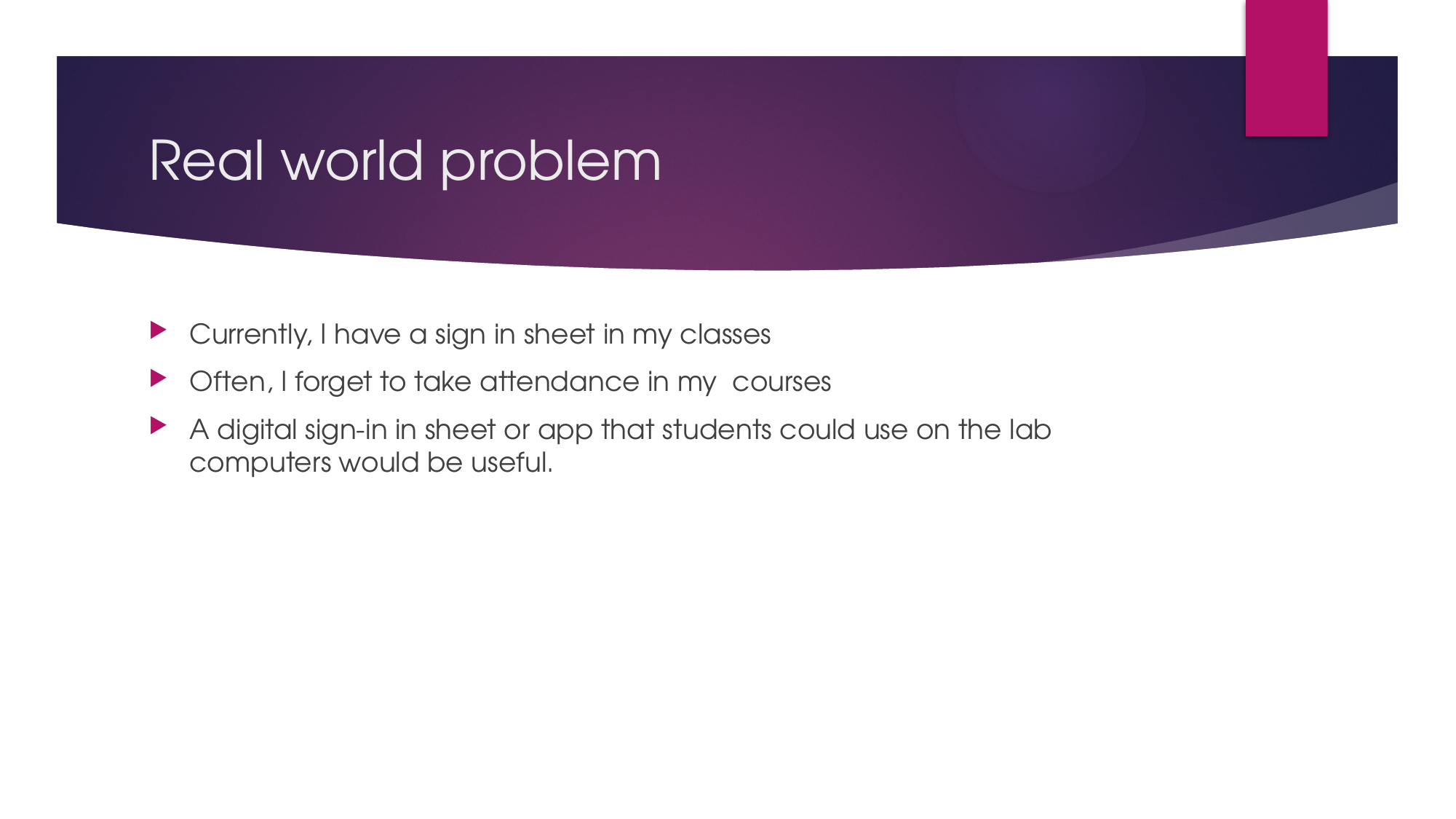

# Real world problem
Currently, I have a sign in sheet in my classes
Often, I forget to take attendance in my  courses
A digital sign-in in sheet or app that students could use on the lab computers would be useful.